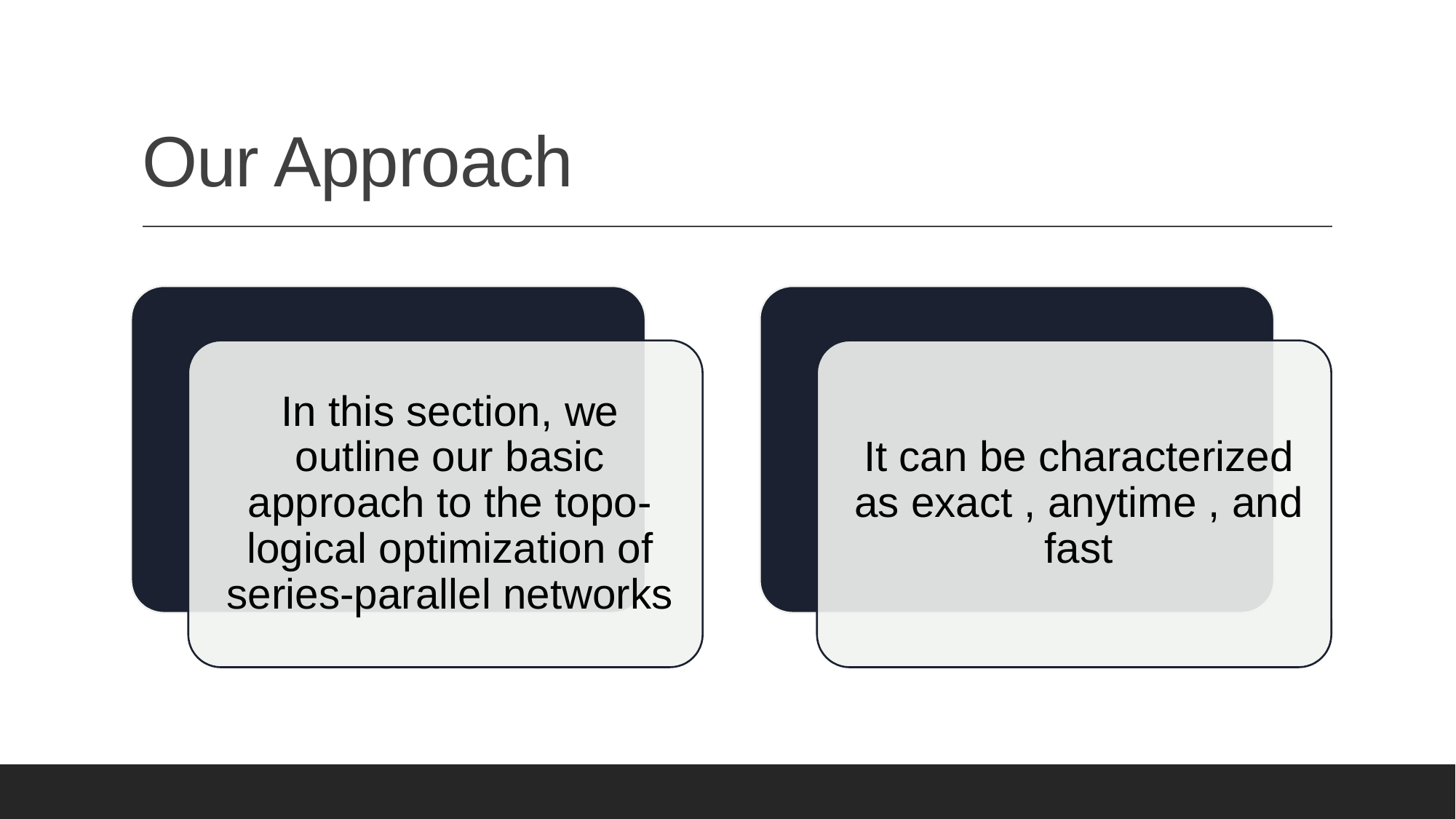

# Our Approach
In this section, we outline our basic approach to the topo- logical optimization of series-parallel networks
It can be characterized as exact , anytime , and fast